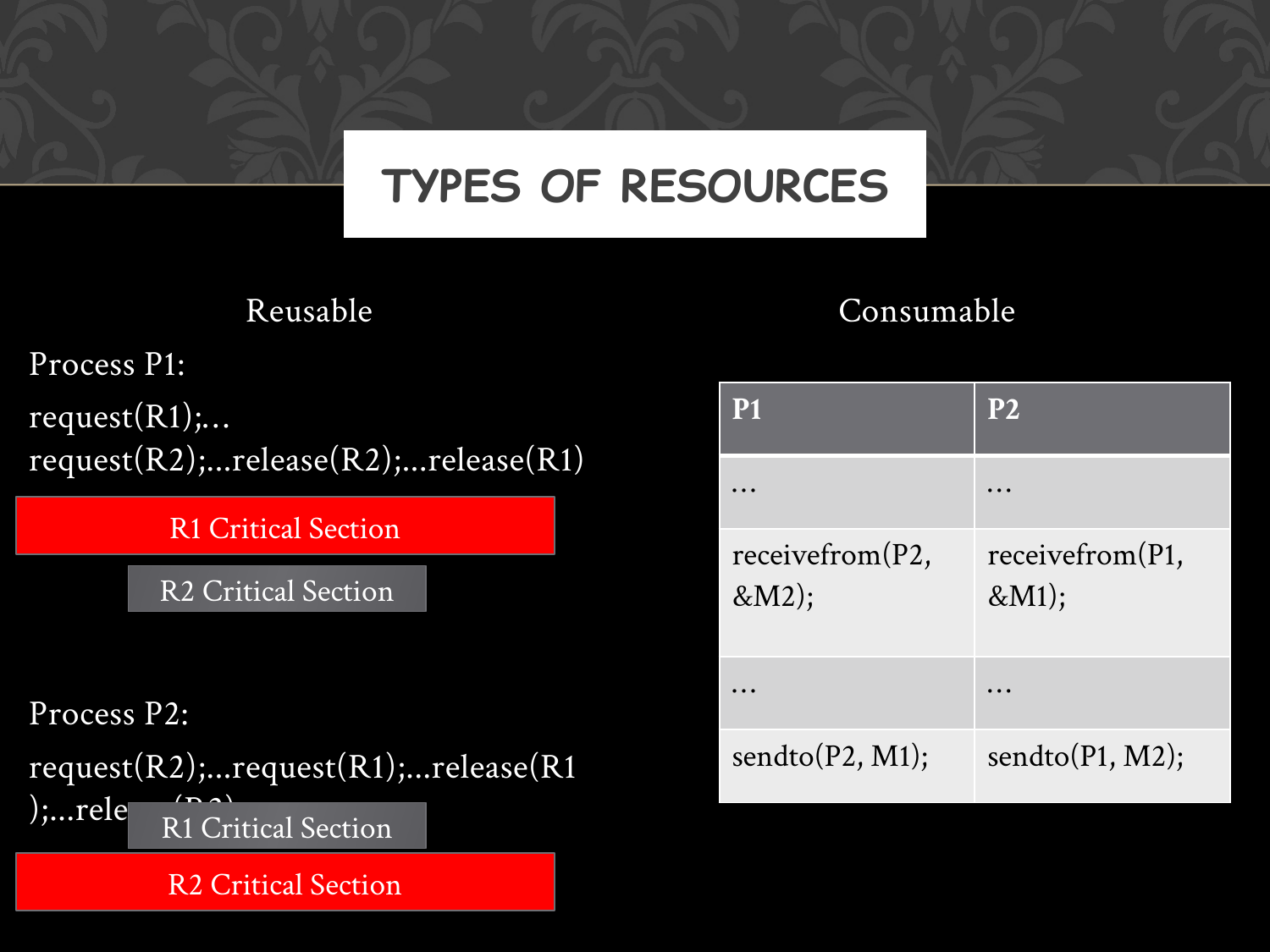

# Types of Resources
Reusable
Process P1:
request(R1);…request(R2);...release(R2);...release(R1);

Process P2:
request(R2);...request(R1);...release(R1);...release(R2);

Consumable

| P1 | P2 |
| --- | --- |
| … | … |
| receivefrom(P2, &M2); | receivefrom(P1, &M1); |
| … | … |
| sendto(P2, M1); | sendto(P1, M2); |
R1 Critical Section
R2 Critical Section
R1 Critical Section
R2 Critical Section